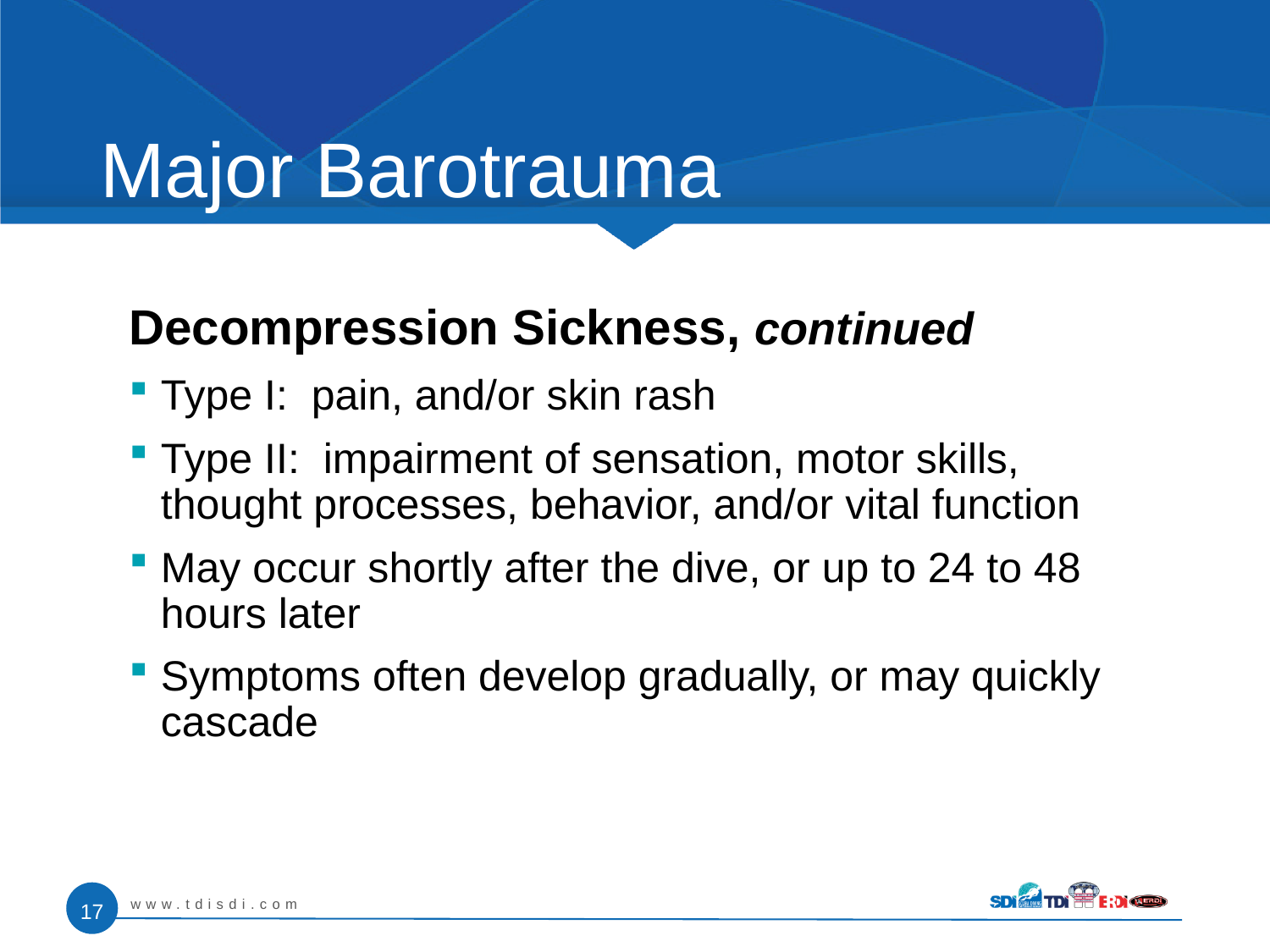

# Major Barotrauma
Decompression Sickness, continued
Type I:  pain, and/or skin rash
Type II:  impairment of sensation, motor skills, thought processes, behavior, and/or vital function
May occur shortly after the dive, or up to 24 to 48 hours later
Symptoms often develop gradually, or may quickly cascade
www.tdisdi.com
17